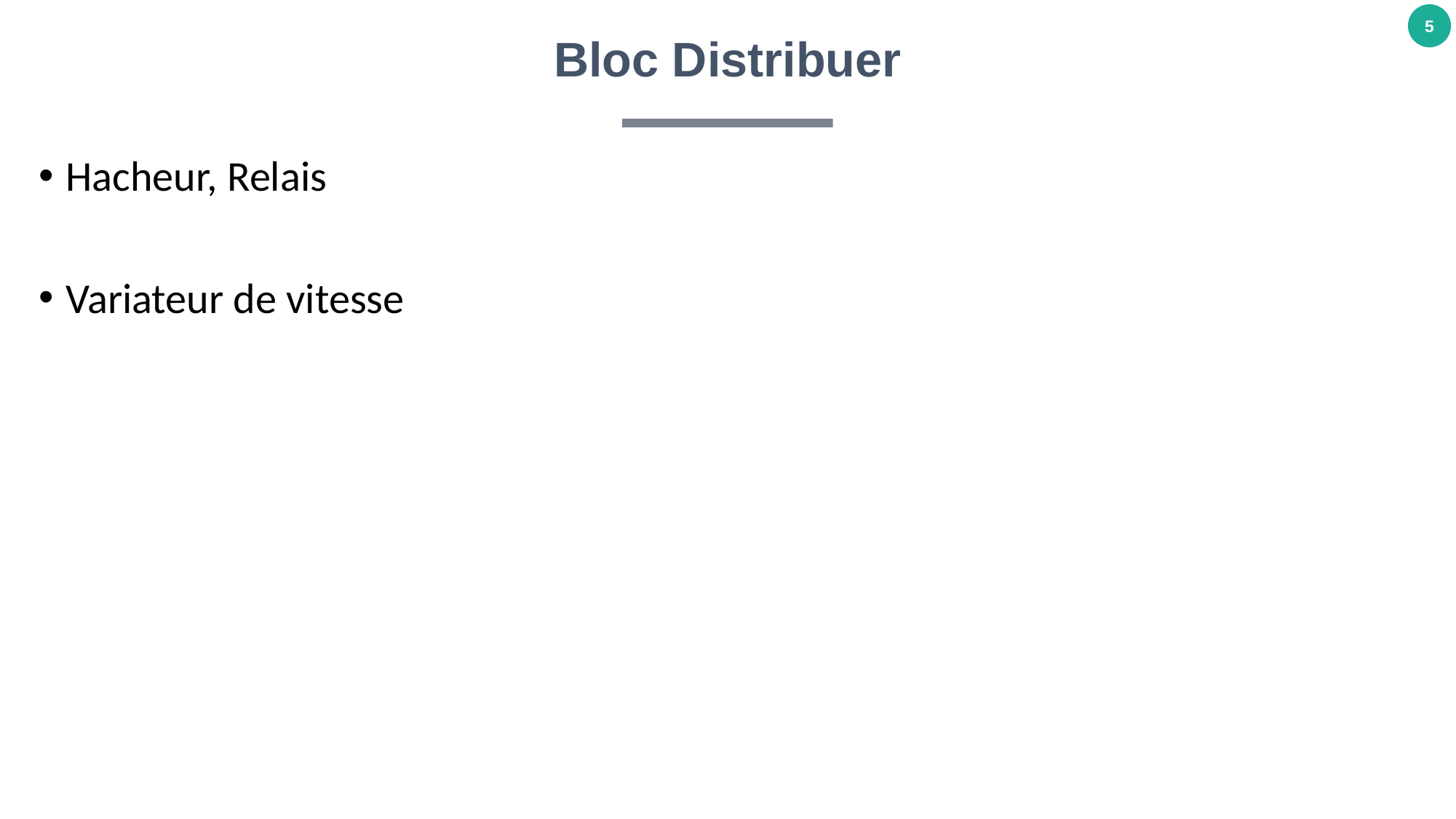

# Bloc Distribuer
Hacheur, Relais

Variateur de vitesse